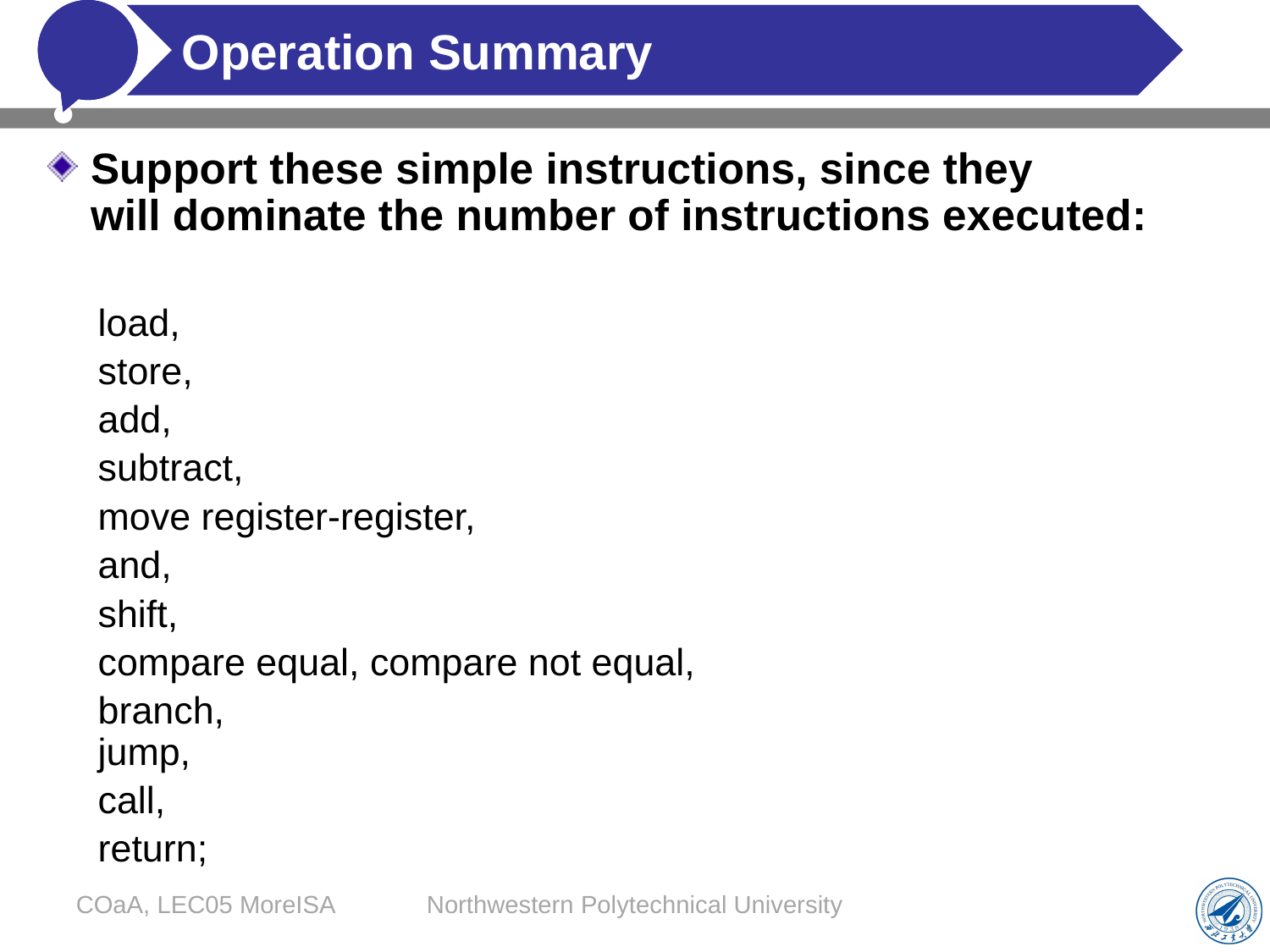

# Operation Summary

Support these simple instructions, since they
will dominate the number of instructions executed:

load,
store,
add,
subtract,
move register-register,
and,
shift,
compare equal, compare not equal,
branch,
jump,
call,
return;

COaA, LEC05 MoreISA
Northwestern Polytechnical University
27